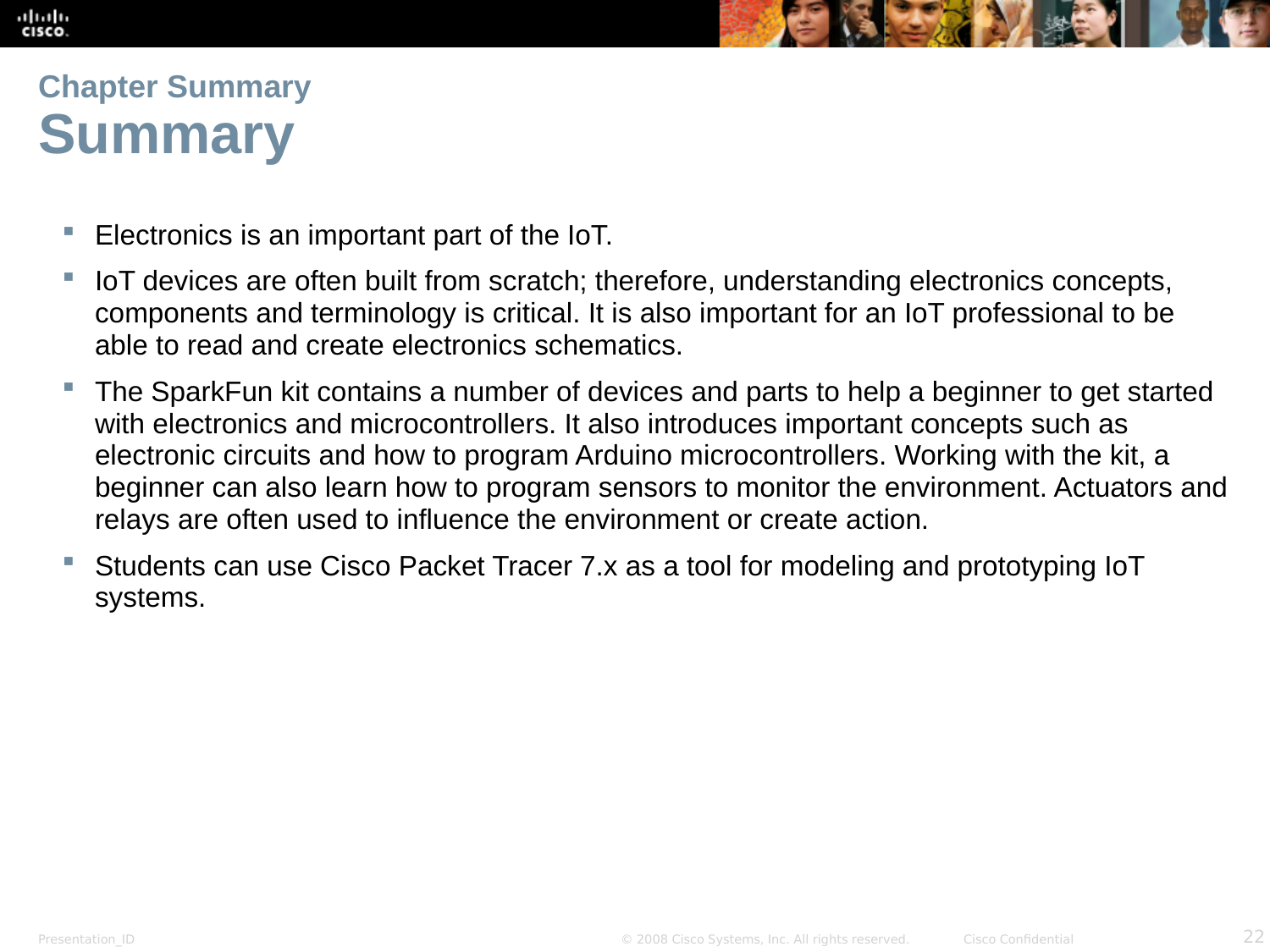

# Chapter Summary Summary
Electronics is an important part of the IoT.
IoT devices are often built from scratch; therefore, understanding electronics concepts, components and terminology is critical. It is also important for an IoT professional to be able to read and create electronics schematics.
The SparkFun kit contains a number of devices and parts to help a beginner to get started with electronics and microcontrollers. It also introduces important concepts such as electronic circuits and how to program Arduino microcontrollers. Working with the kit, a beginner can also learn how to program sensors to monitor the environment. Actuators and relays are often used to influence the environment or create action.
Students can use Cisco Packet Tracer 7.x as a tool for modeling and prototyping IoT systems.